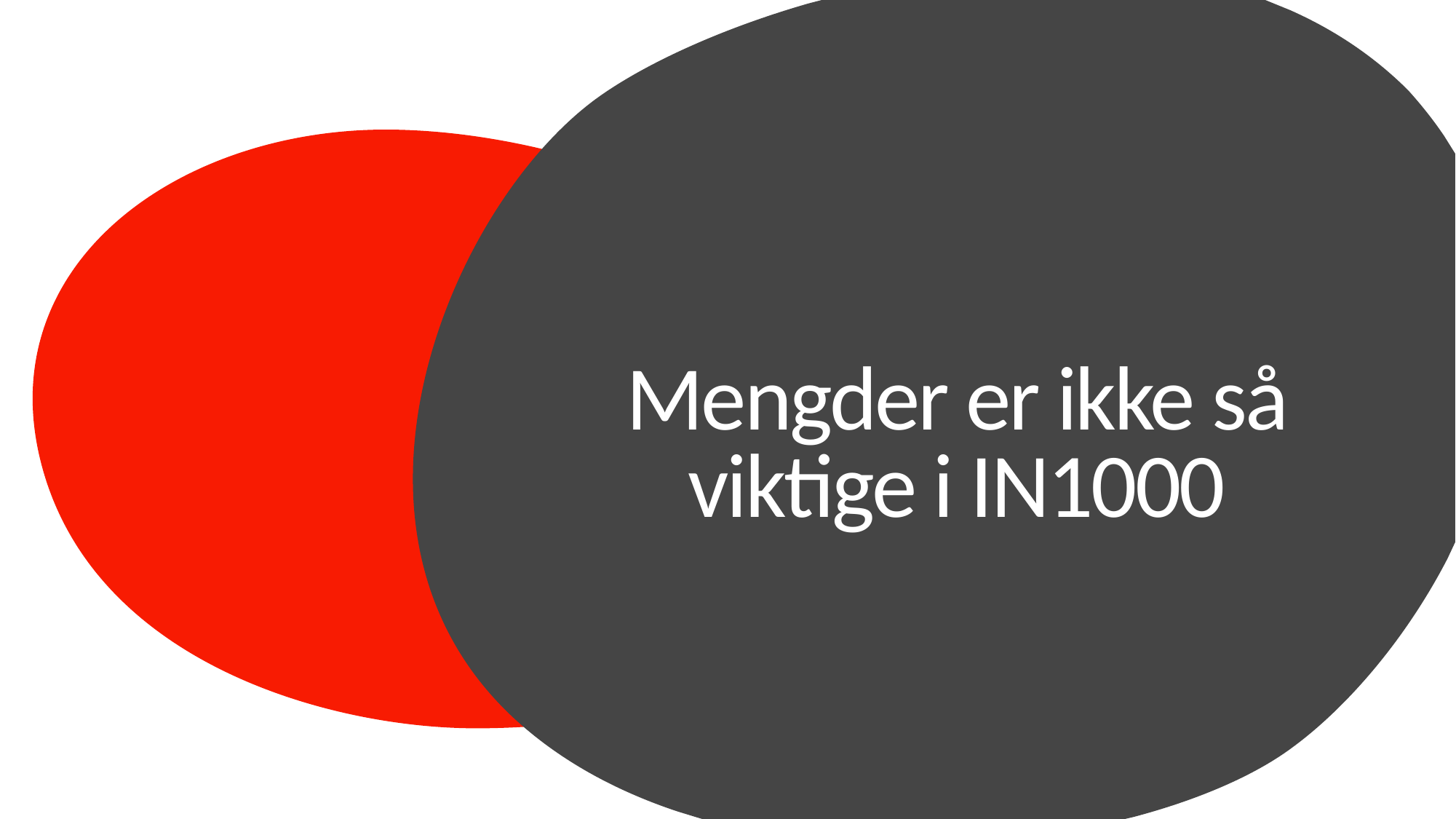

# Mengder er ikke så viktige i IN1000